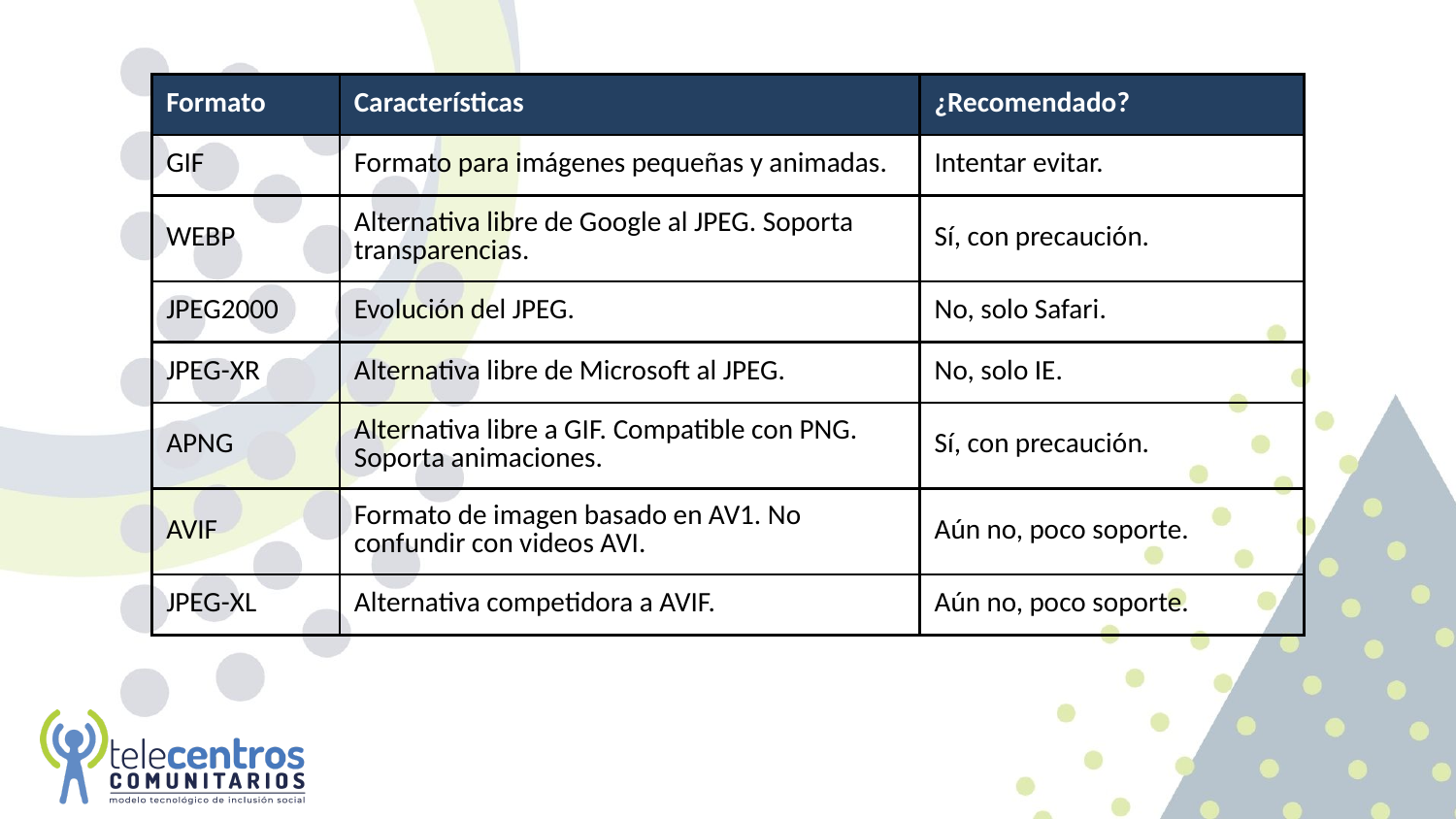

| Formato | Características | ¿Recomendado? |
| --- | --- | --- |
| GIF | Formato para imágenes pequeñas y animadas. | Intentar evitar. |
| WEBP | Alternativa libre de Google al JPEG. Soporta transparencias. | Sí, con precaución. |
| JPEG2000 | Evolución del JPEG. | No, solo Safari. |
| JPEG-XR | Alternativa libre de Microsoft al JPEG. | No, solo IE. |
| APNG | Alternativa libre a GIF. Compatible con PNG. Soporta animaciones. | Sí, con precaución. |
| AVIF | Formato de imagen basado en AV1. No confundir con videos AVI. | Aún no, poco soporte. |
| JPEG-XL | Alternativa competidora a AVIF. | Aún no, poco soporte. |